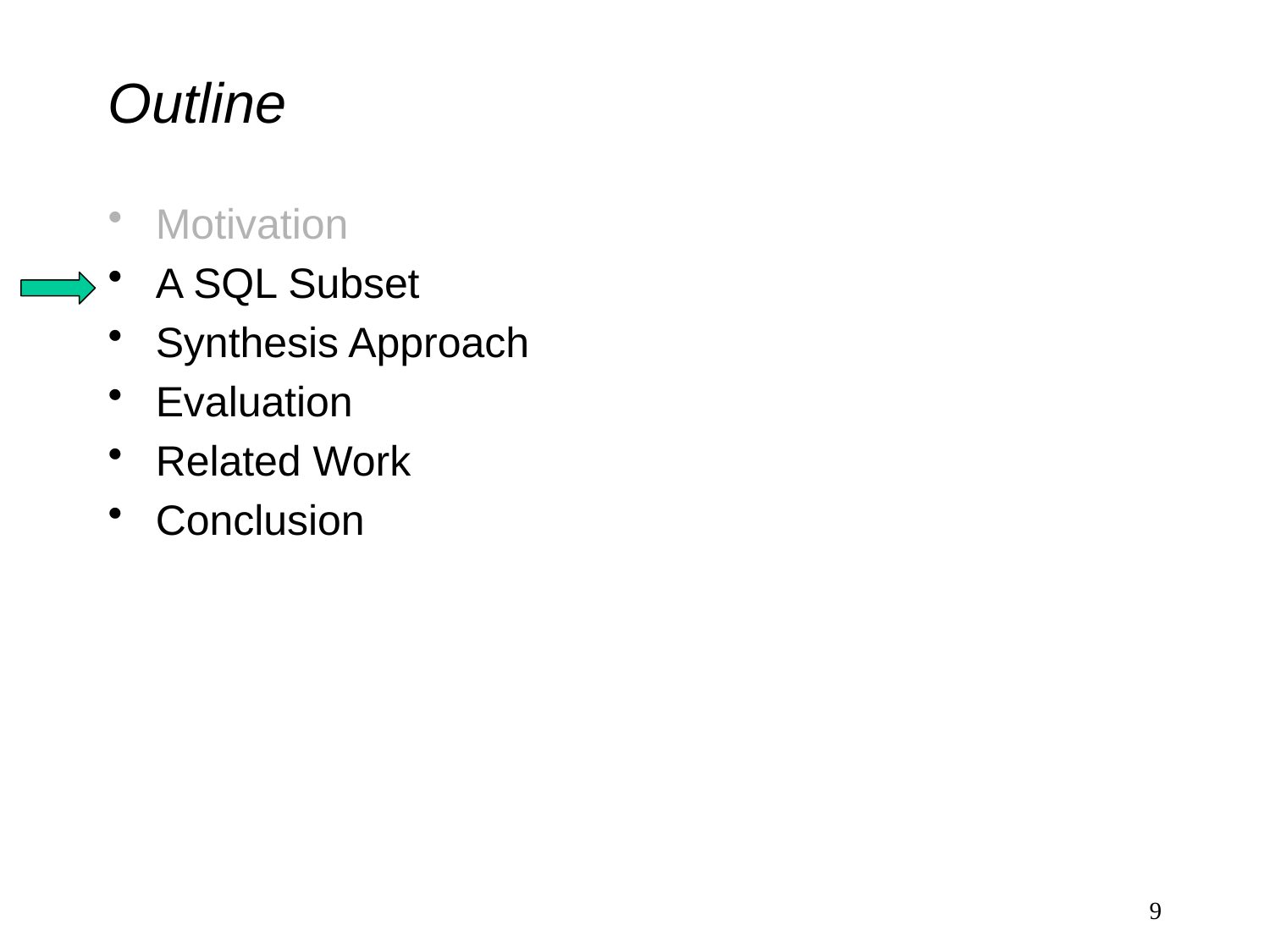

# Outline
Motivation
A SQL Subset
Synthesis Approach
Evaluation
Related Work
Conclusion

9